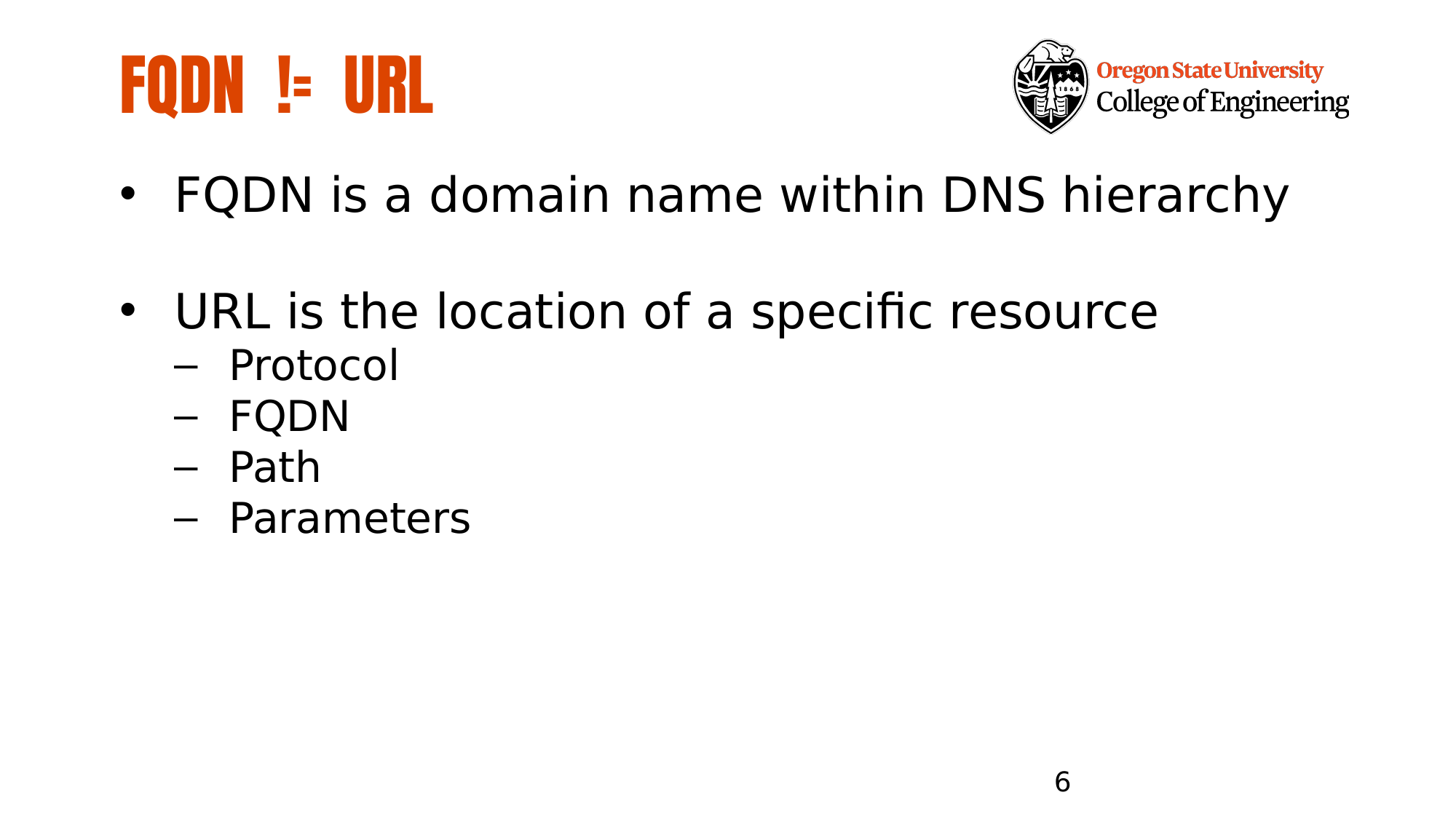

# FQDN  !=  URL
FQDN is a domain name within DNS hierarchy

URL is the location of a specific resource
Protocol
FQDN
Path
Parameters
6